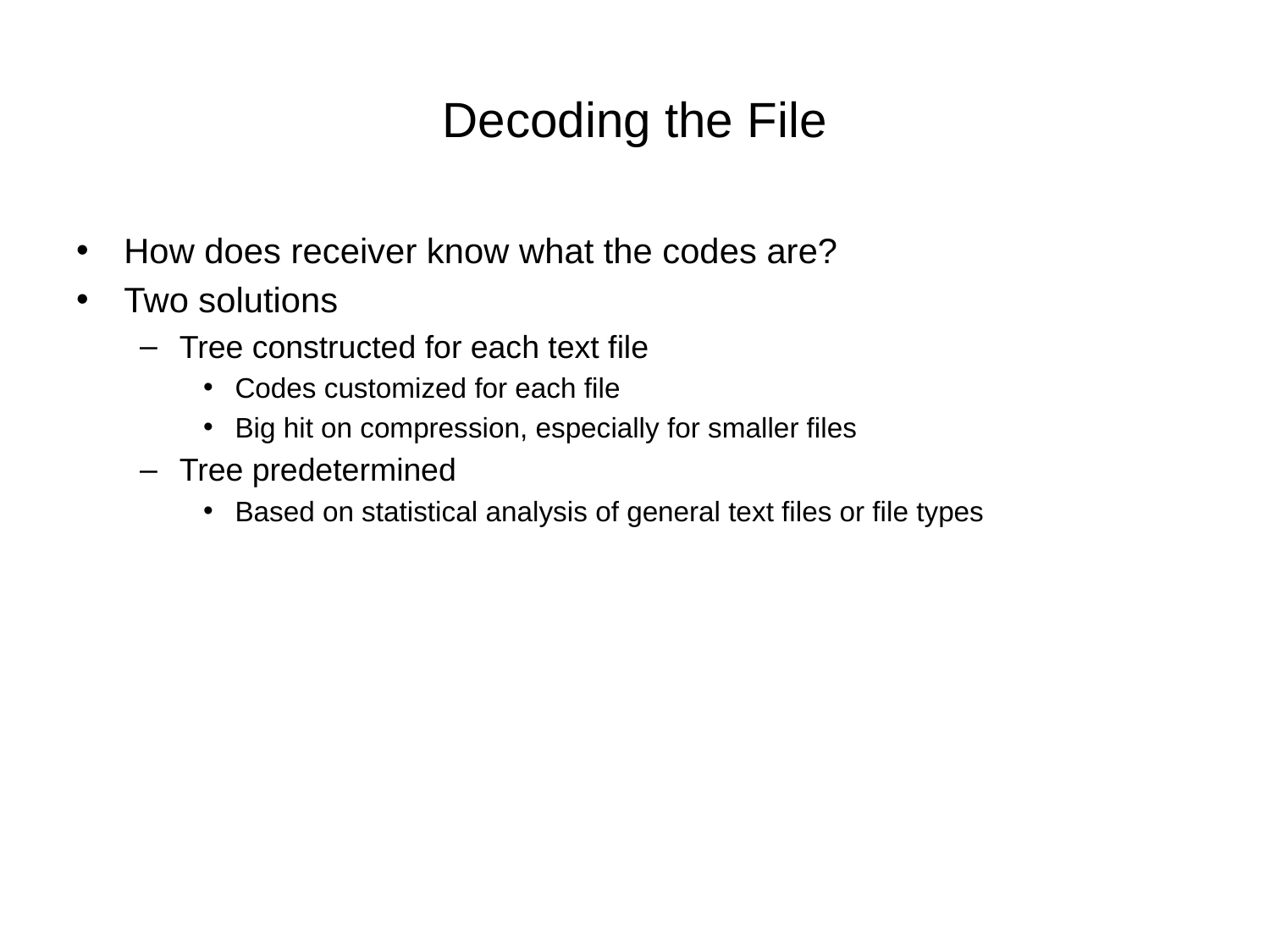

# Decoding the File
How does receiver know what the codes are?
Two solutions
Tree constructed for each text file
Codes customized for each file
Big hit on compression, especially for smaller files
Tree predetermined
Based on statistical analysis of general text files or file types